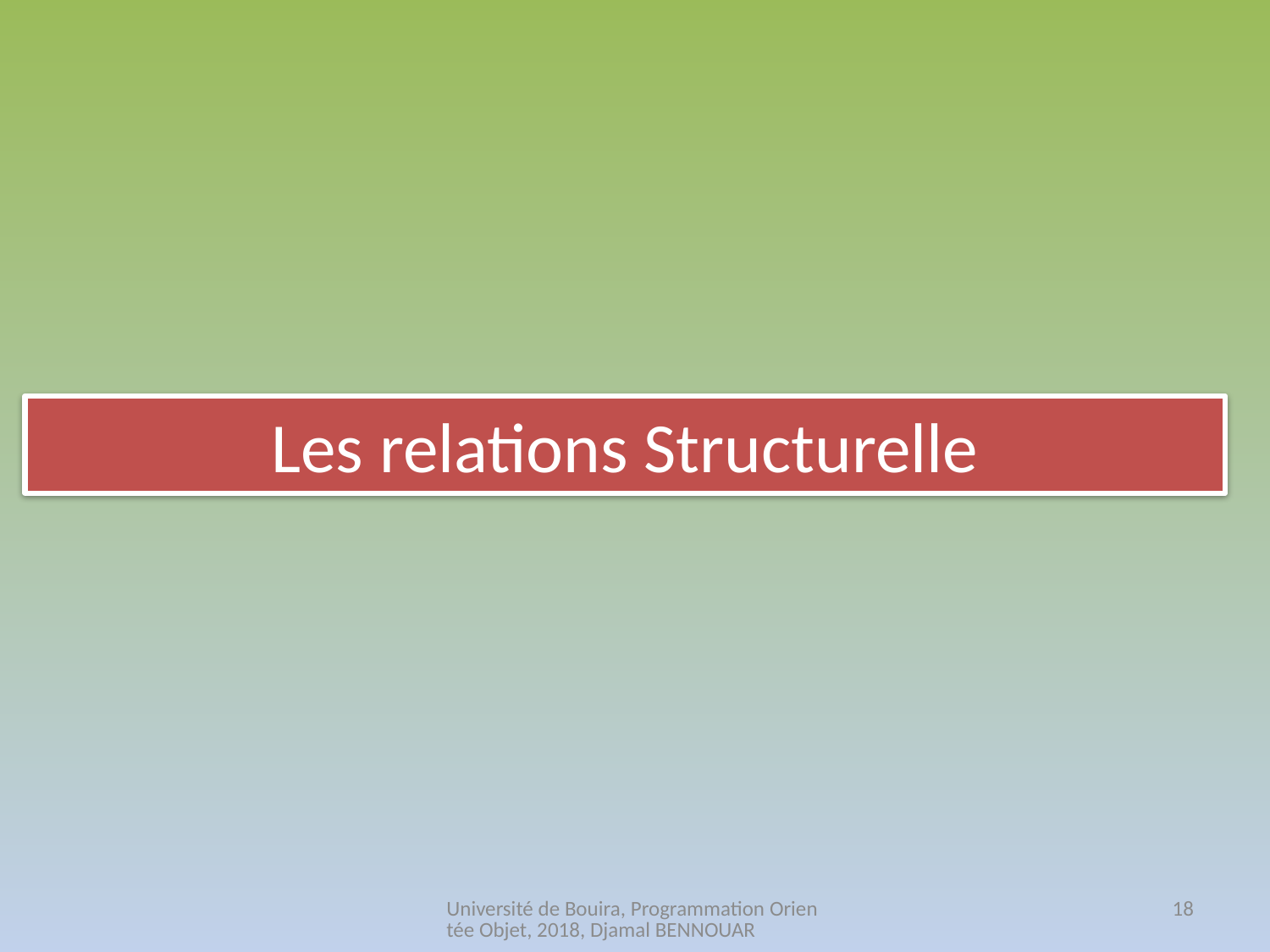

Les relations Structurelle
Université de Bouira, Programmation Orientée Objet, 2018, Djamal BENNOUAR
18